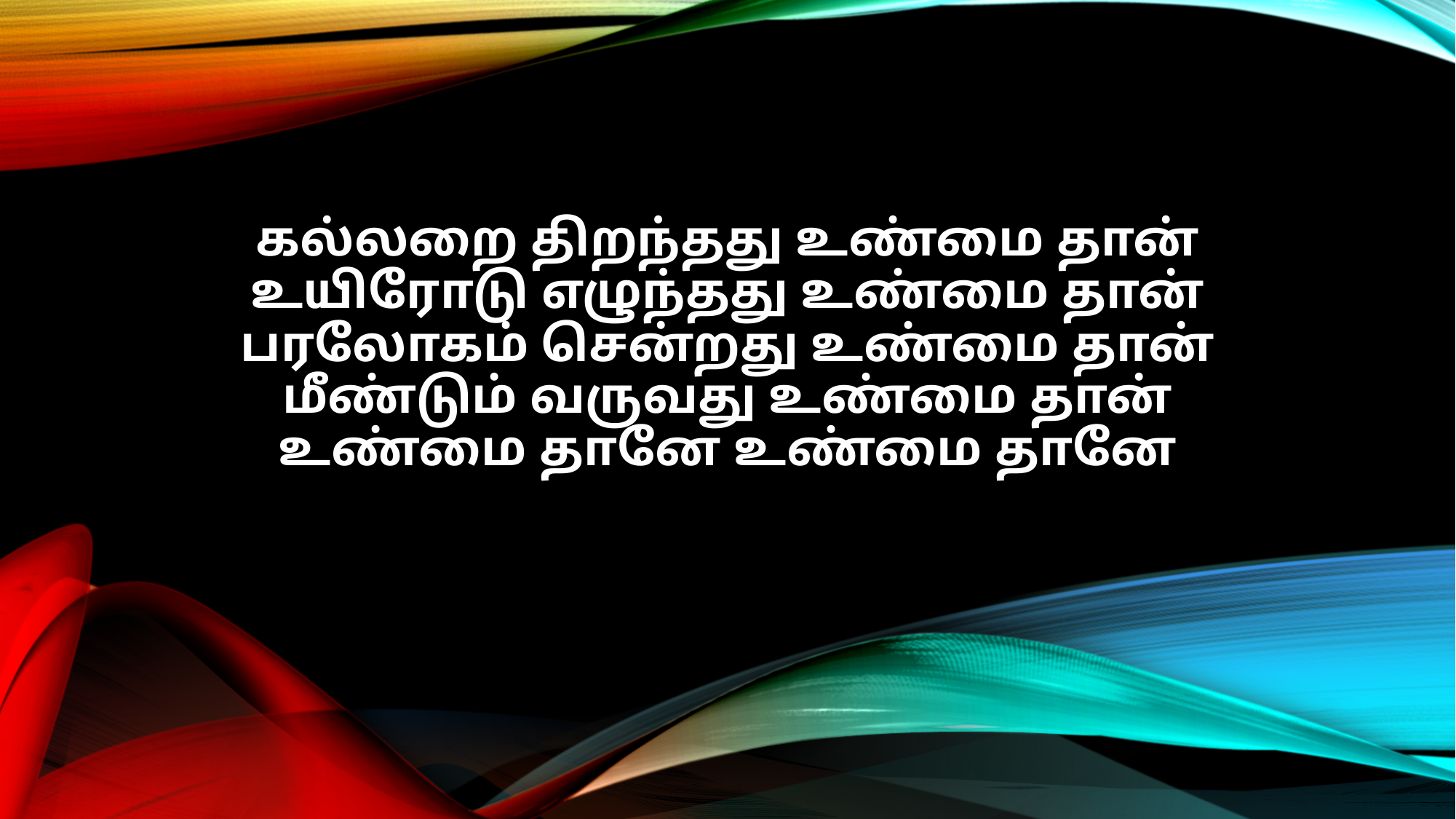

கல்லறை திறந்தது உண்மை தான்
உயிரோடு எழுந்தது உண்மை தான்
பரலோகம் சென்றது உண்மை தான்
மீண்டும் வருவது உண்மை தான்
உண்மை தானே உண்மை தானே